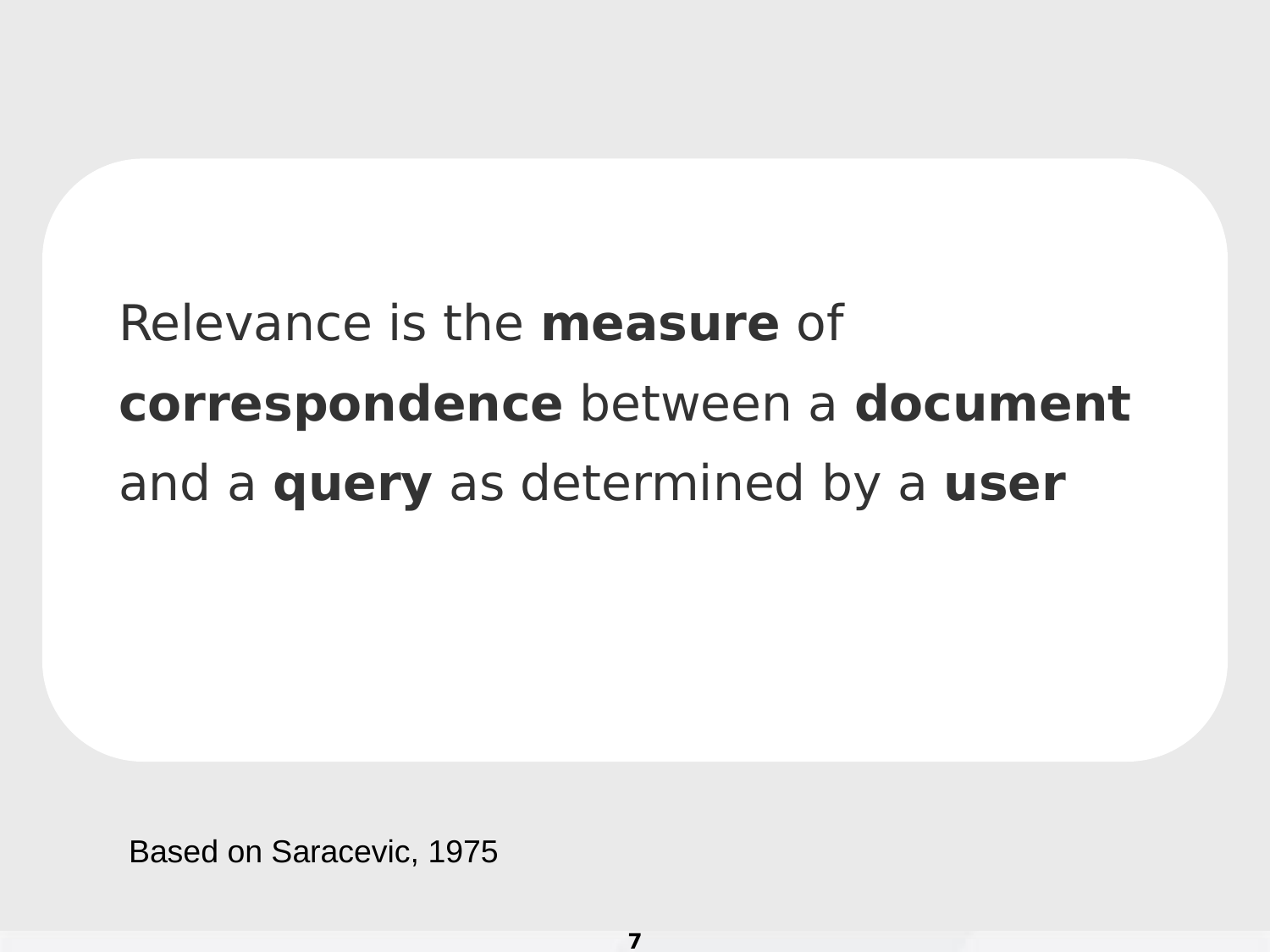

Relevance is the measure of correspondence between a document and a query as determined by a user

Based on Saracevic, 1975